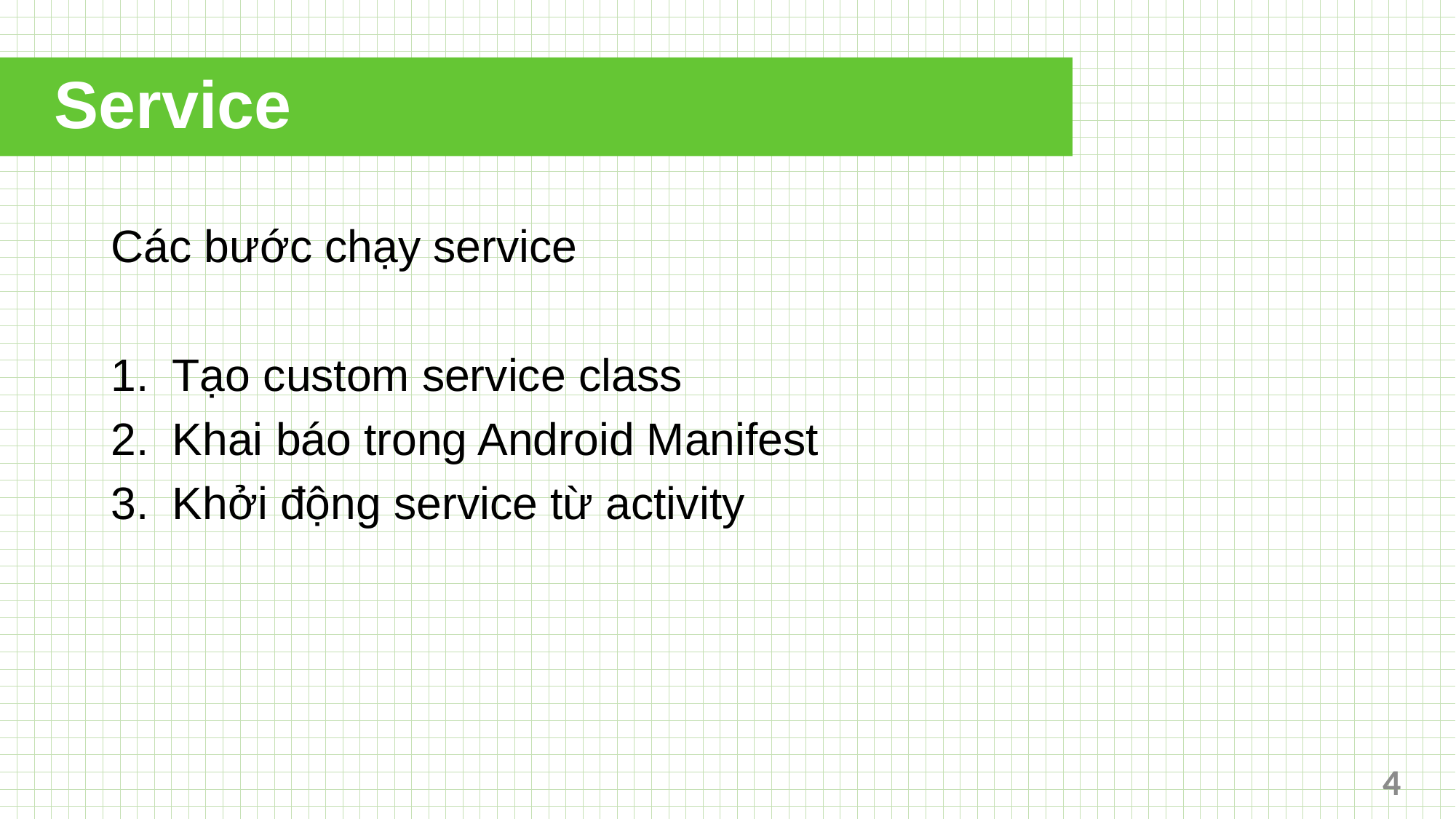

# Service
Các bước chạy service

Tạo custom service class
Khai báo trong Android Manifest
Khởi động service từ activity
4